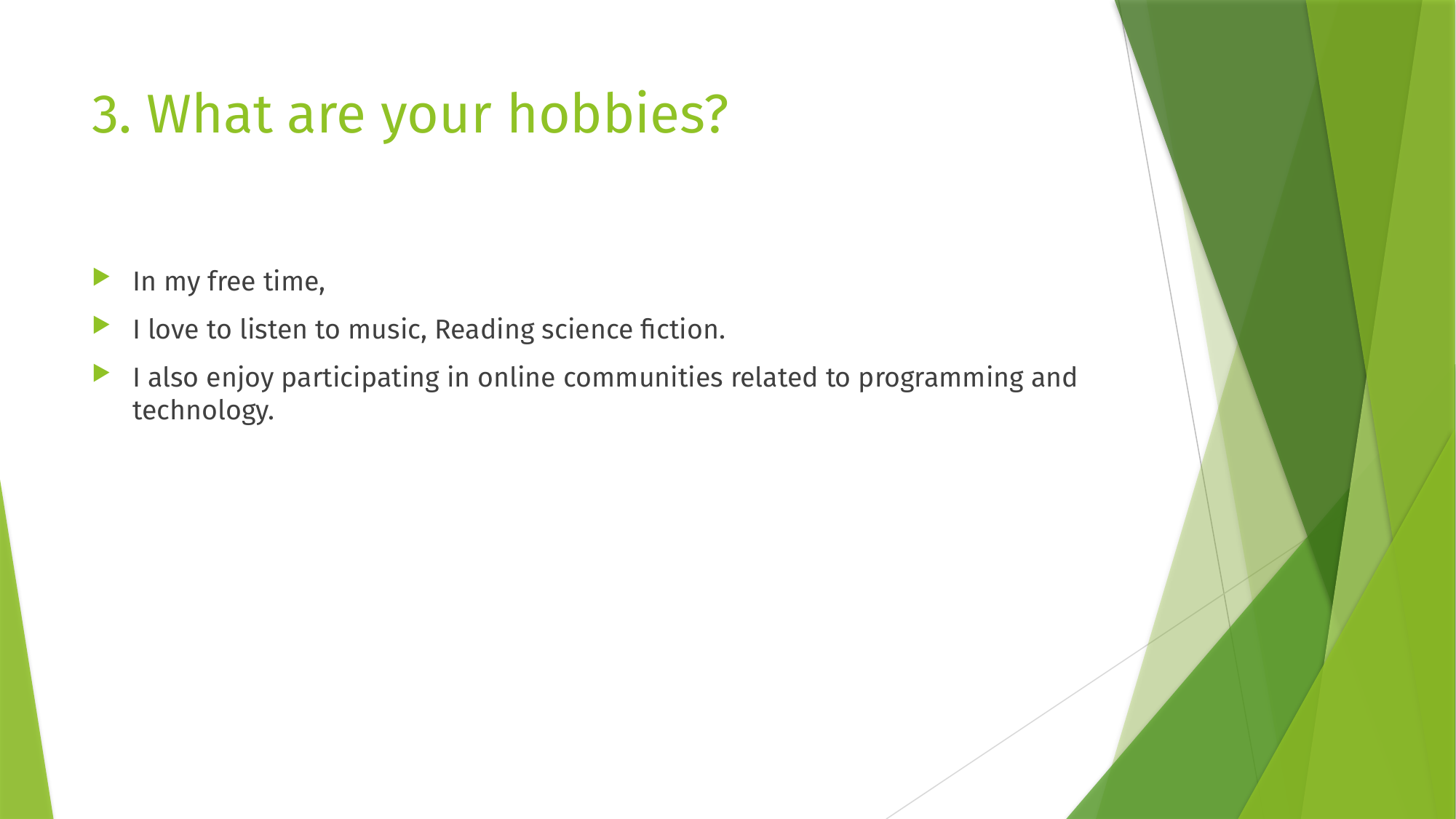

# 3. What are your hobbies?
In my free time,
I love to listen to music, Reading science fiction.
I also enjoy participating in online communities related to programming and technology.